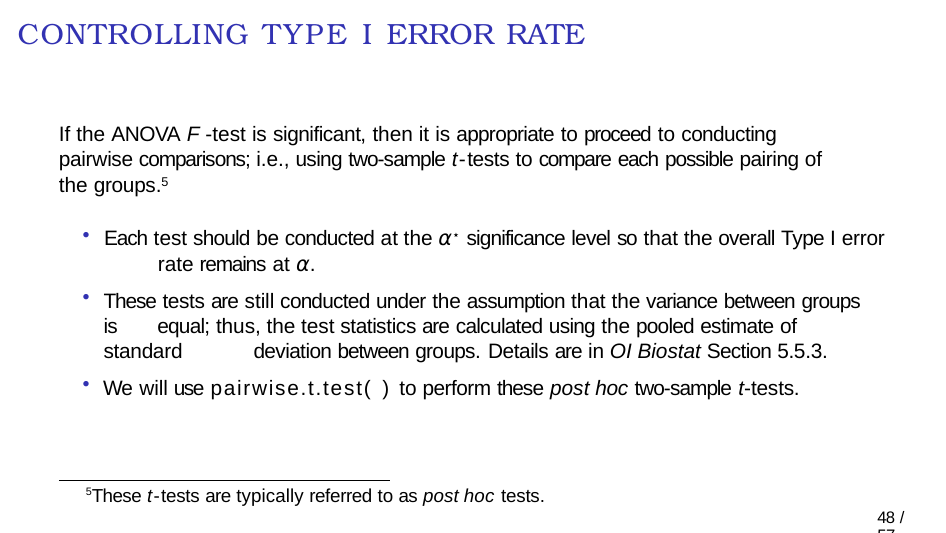

# Controlling Type I error rate
If the ANOVA F -test is significant, then it is appropriate to proceed to conducting pairwise comparisons; i.e., using two-sample t-tests to compare each possible pairing of the groups.5

Each test should be conducted at the α⋆ significance level so that the overall Type I error 	rate remains at α.
These tests are still conducted under the assumption that the variance between groups is 	equal; thus, the test statistics are calculated using the pooled estimate of standard 	deviation between groups. Details are in OI Biostat Section 5.5.3.
We will use pairwise.t.test( ) to perform these post hoc two-sample t-tests.

5These t-tests are typically referred to as post hoc tests.
48 / 57